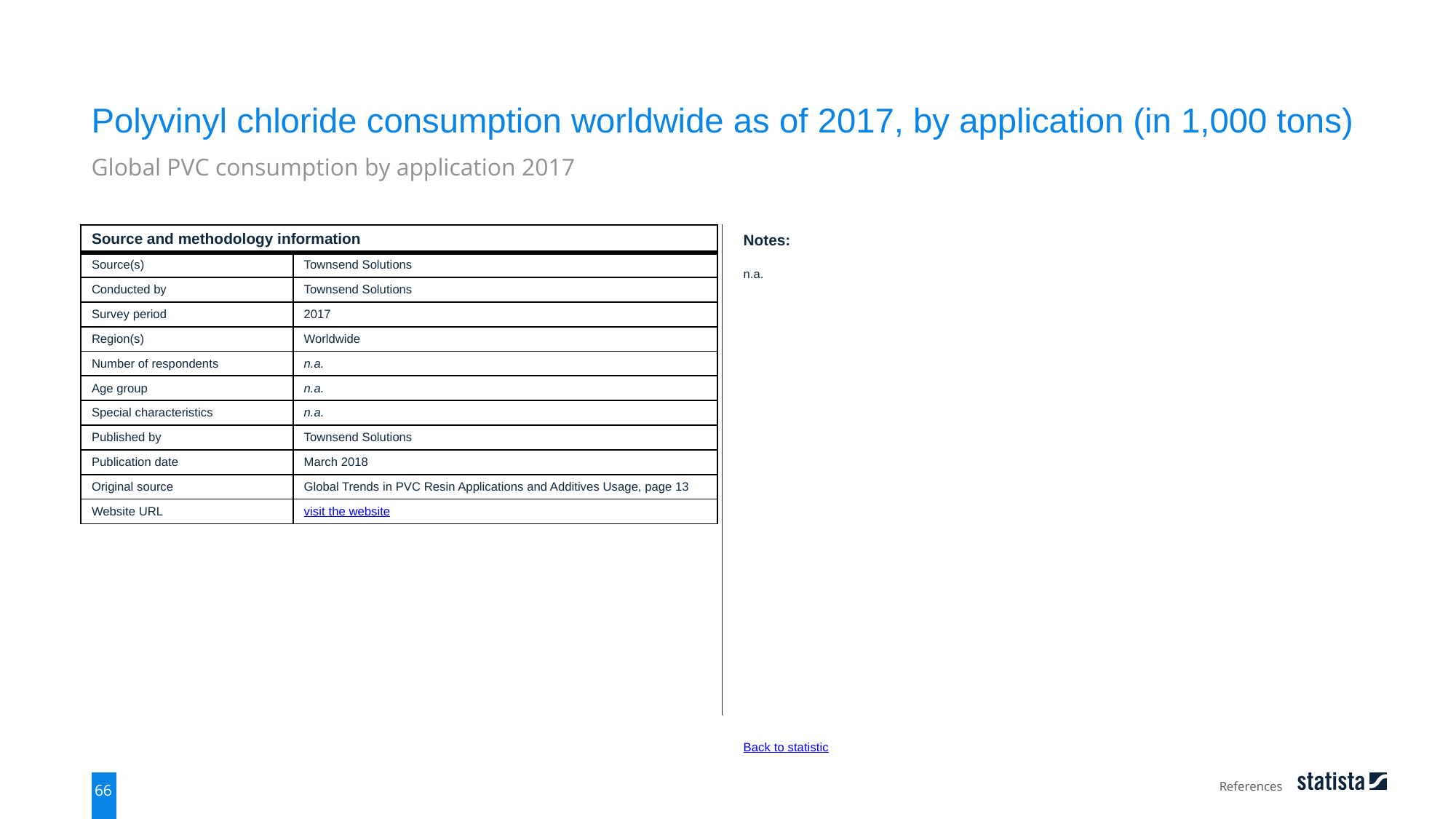

Polyvinyl chloride consumption worldwide as of 2017, by application (in 1,000 tons)
Global PVC consumption by application 2017
| Source and methodology information |  |
| --- | --- |
| Source(s) | Townsend Solutions |
| Conducted by | Townsend Solutions |
| Survey period | 2017 |
| Region(s) | Worldwide |
| Number of respondents | n.a. |
| Age group | n.a. |
| Special characteristics | n.a. |
| Published by | Townsend Solutions |
| Publication date | March 2018 |
| Original source | Global Trends in PVC Resin Applications and Additives Usage, page 13 |
| Website URL | visit the website |

Notes:

n.a.
Back to statistic
References

66